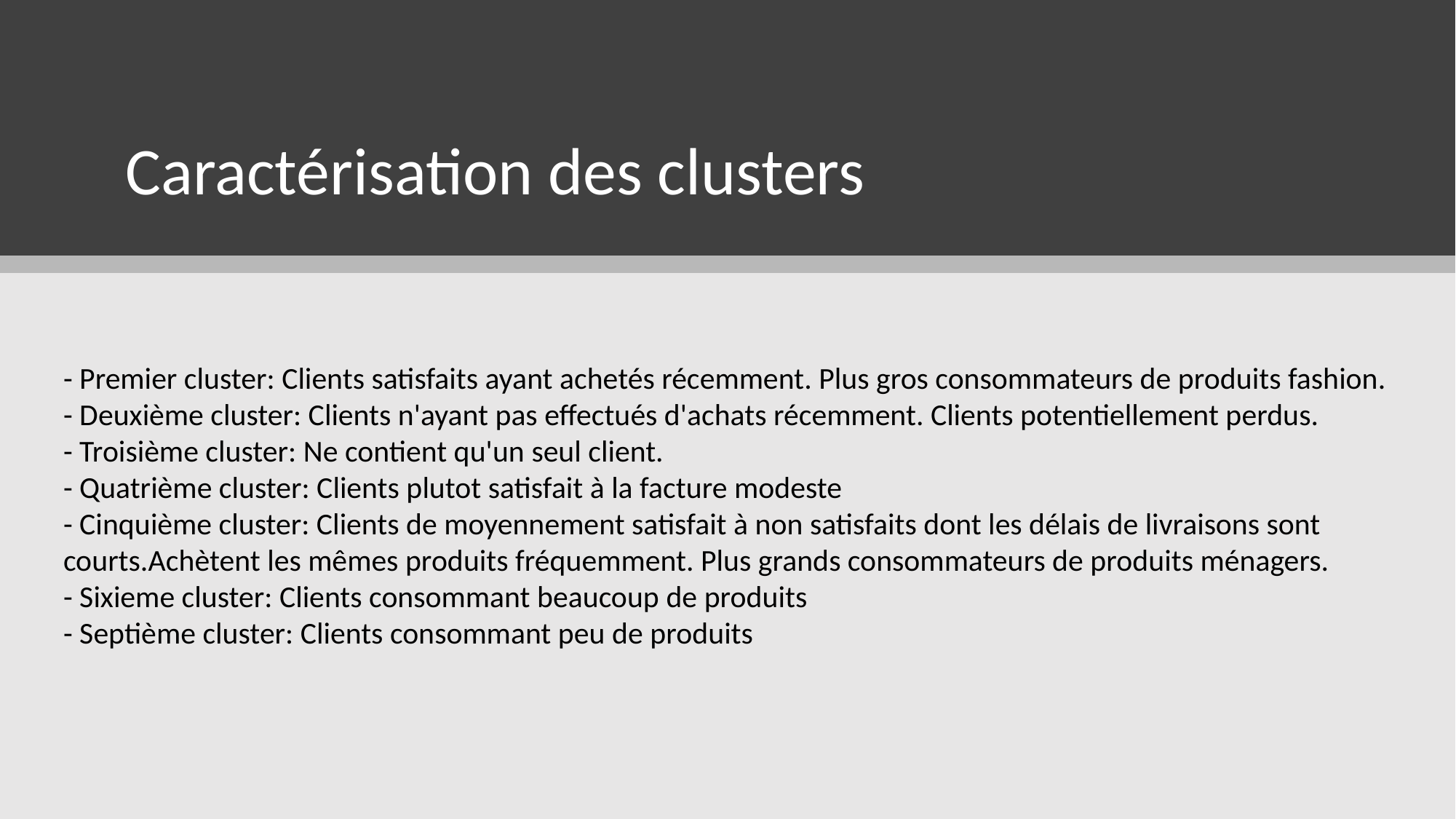

# Caractérisation des clusters

- Premier cluster: Clients satisfaits ayant achetés récemment. Plus gros consommateurs de produits fashion.
- Deuxième cluster: Clients n'ayant pas effectués d'achats récemment. Clients potentiellement perdus.
- Troisième cluster: Ne contient qu'un seul client.
- Quatrième cluster: Clients plutot satisfait à la facture modeste
- Cinquième cluster: Clients de moyennement satisfait à non satisfaits dont les délais de livraisons sont courts.Achètent les mêmes produits fréquemment. Plus grands consommateurs de produits ménagers.
- Sixieme cluster: Clients consommant beaucoup de produits
- Septième cluster: Clients consommant peu de produits